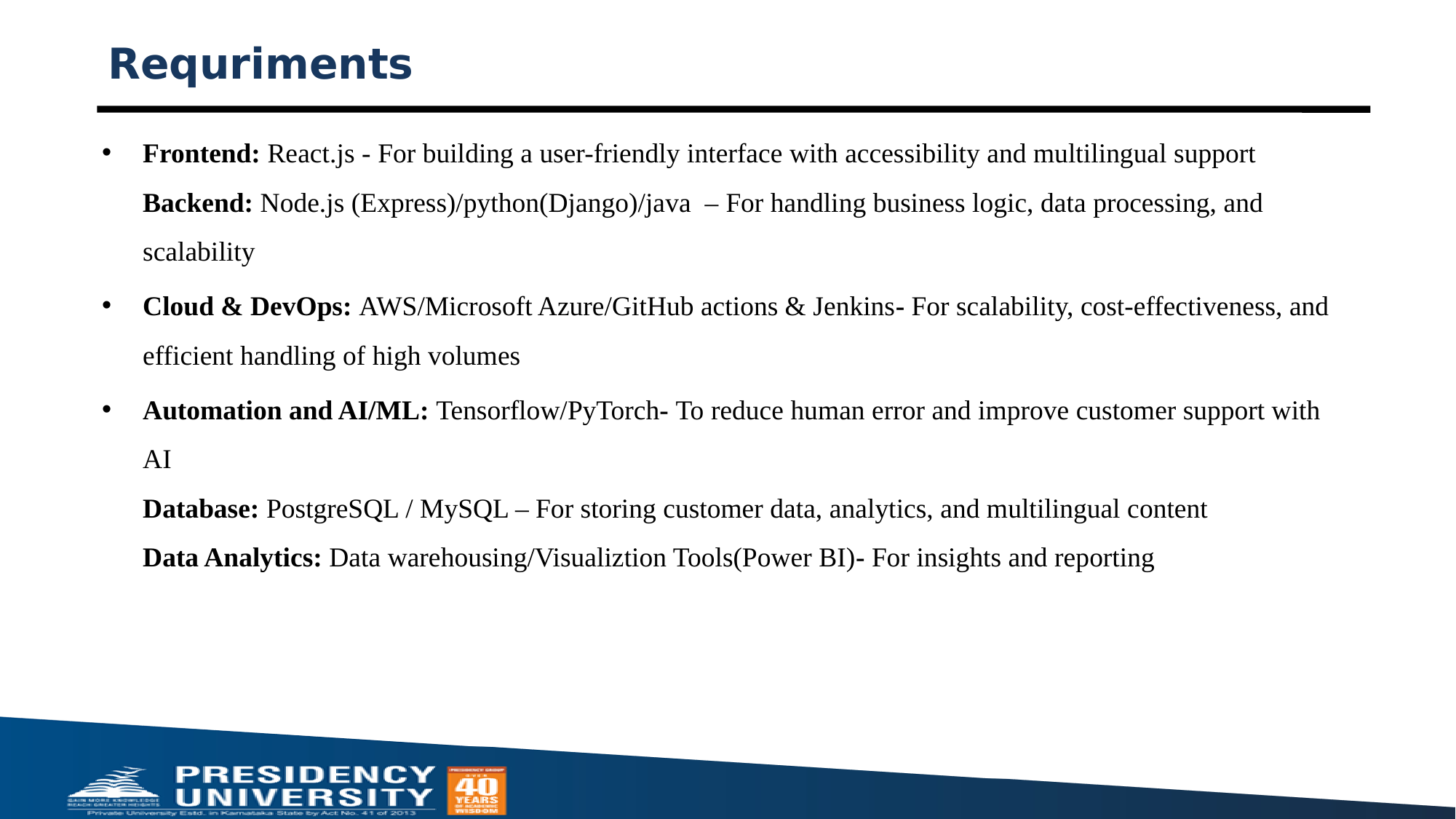

# Requriments
Frontend: React.js - For building a user-friendly interface with accessibility and multilingual support
Backend: Node.js (Express)/python(Django)/java  – For handling business logic, data processing, and scalability
Cloud & DevOps: AWS/Microsoft Azure/GitHub actions & Jenkins- For scalability, cost-effectiveness, and efficient handling of high volumes
Automation and AI/ML: Tensorflow/PyTorch- To reduce human error and improve customer support with AI
Database: PostgreSQL / MySQL – For storing customer data, analytics, and multilingual content
Data Analytics: Data warehousing/Visualiztion Tools(Power BI)- For insights and reporting